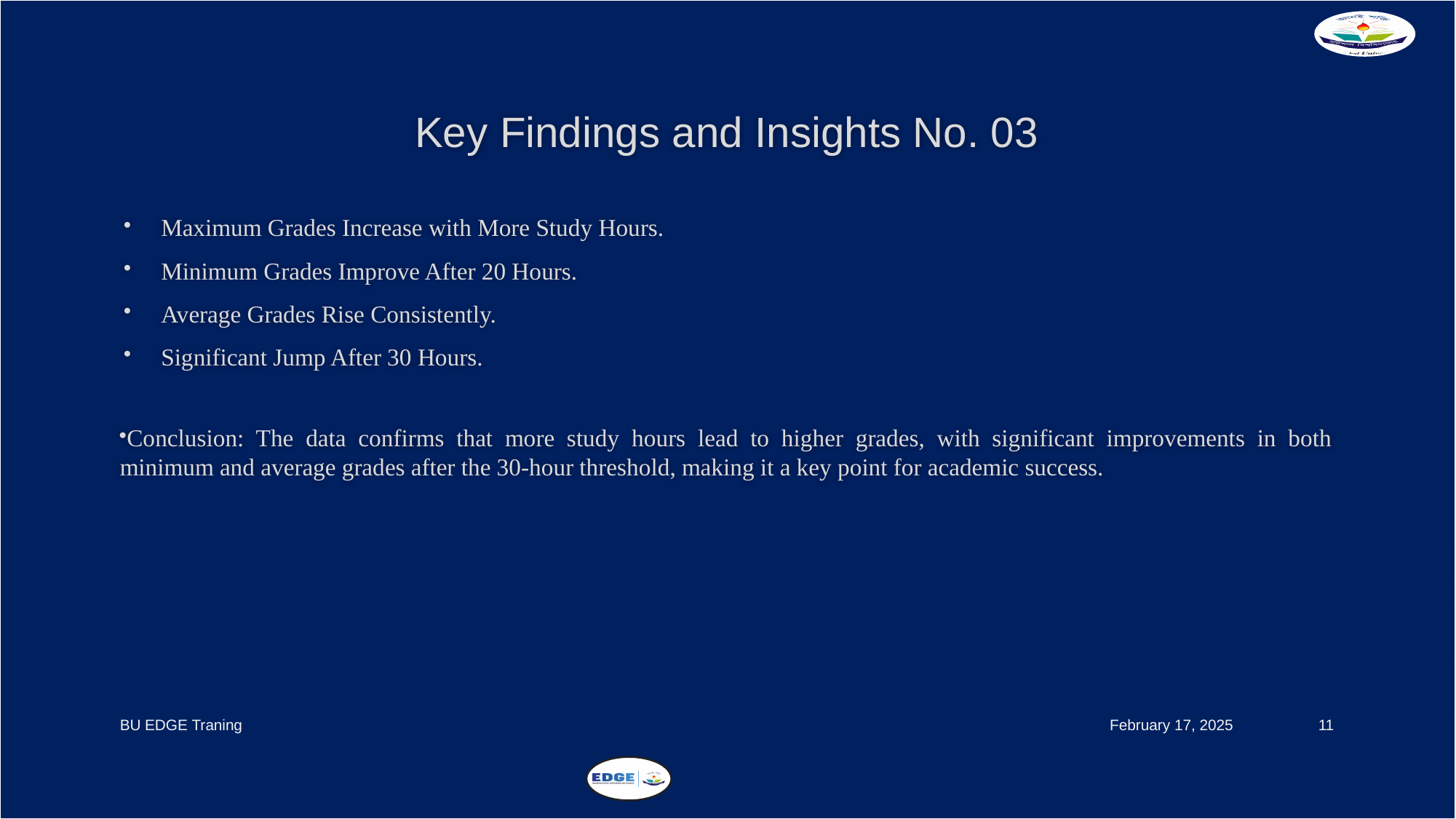

# Key Findings and Insights No. 03
Maximum Grades Increase with More Study Hours.
Minimum Grades Improve After 20 Hours.
Average Grades Rise Consistently.
Significant Jump After 30 Hours.

Conclusion: The data confirms that more study hours lead to higher grades, with significant improvements in both minimum and average grades after the 30-hour threshold, making it a key point for academic success.

BU EDGE Traning
February 17, 2025
11